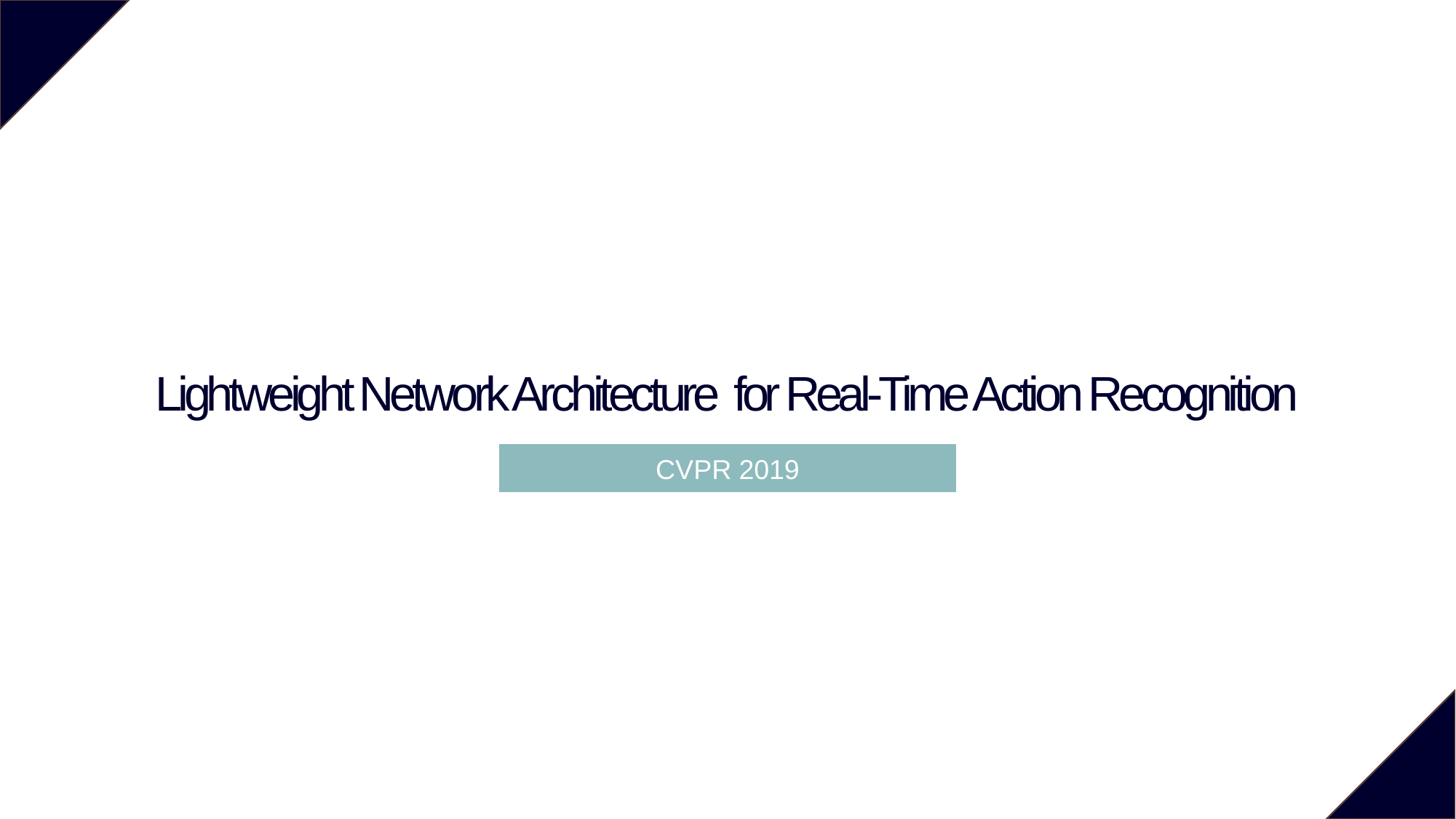

Lightweight Network Architecture  for Real-Time Action Recognition

CVPR 2019